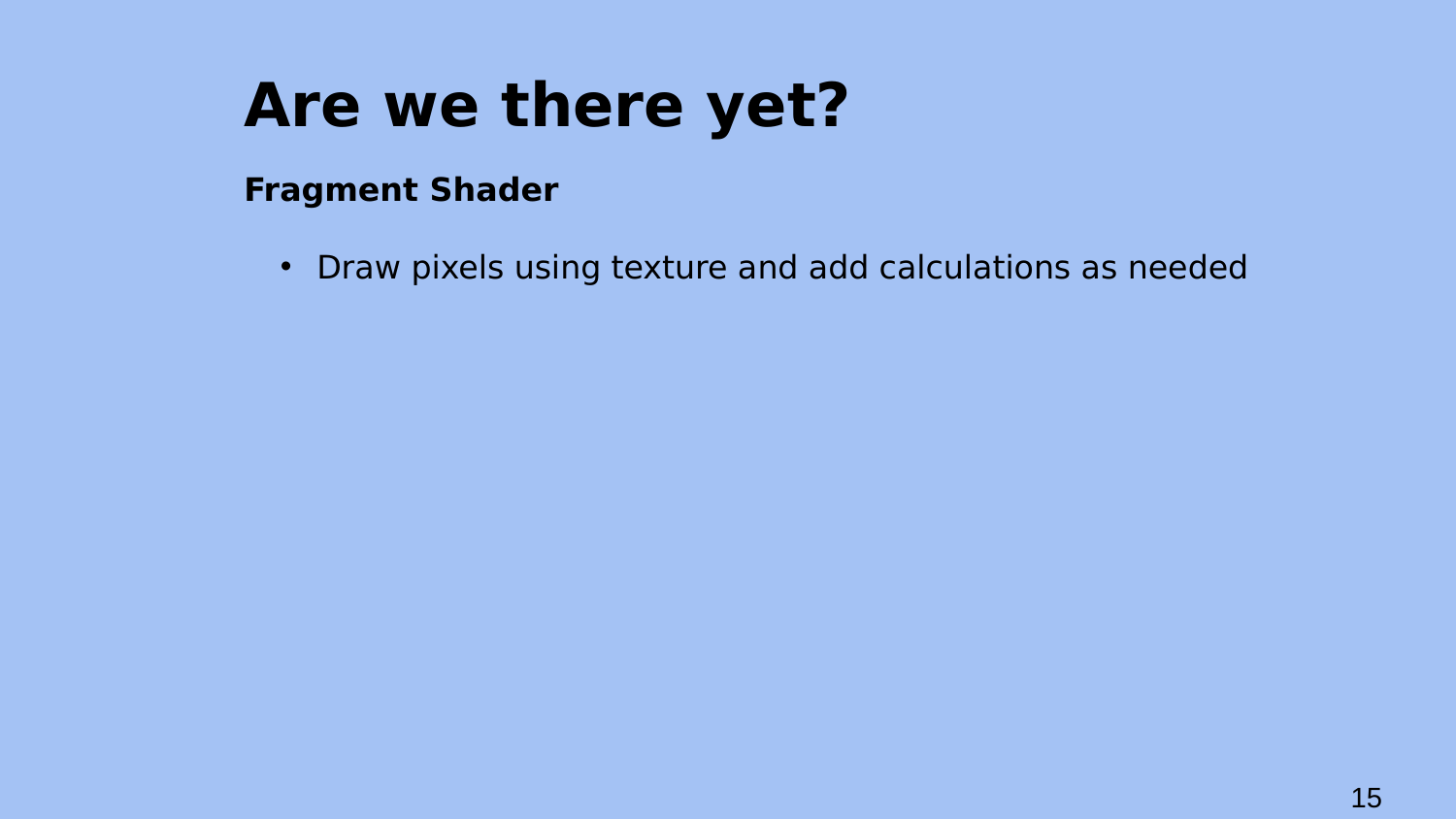

# Are we there yet?
Fragment Shader
Draw pixels using texture and add calculations as needed

15